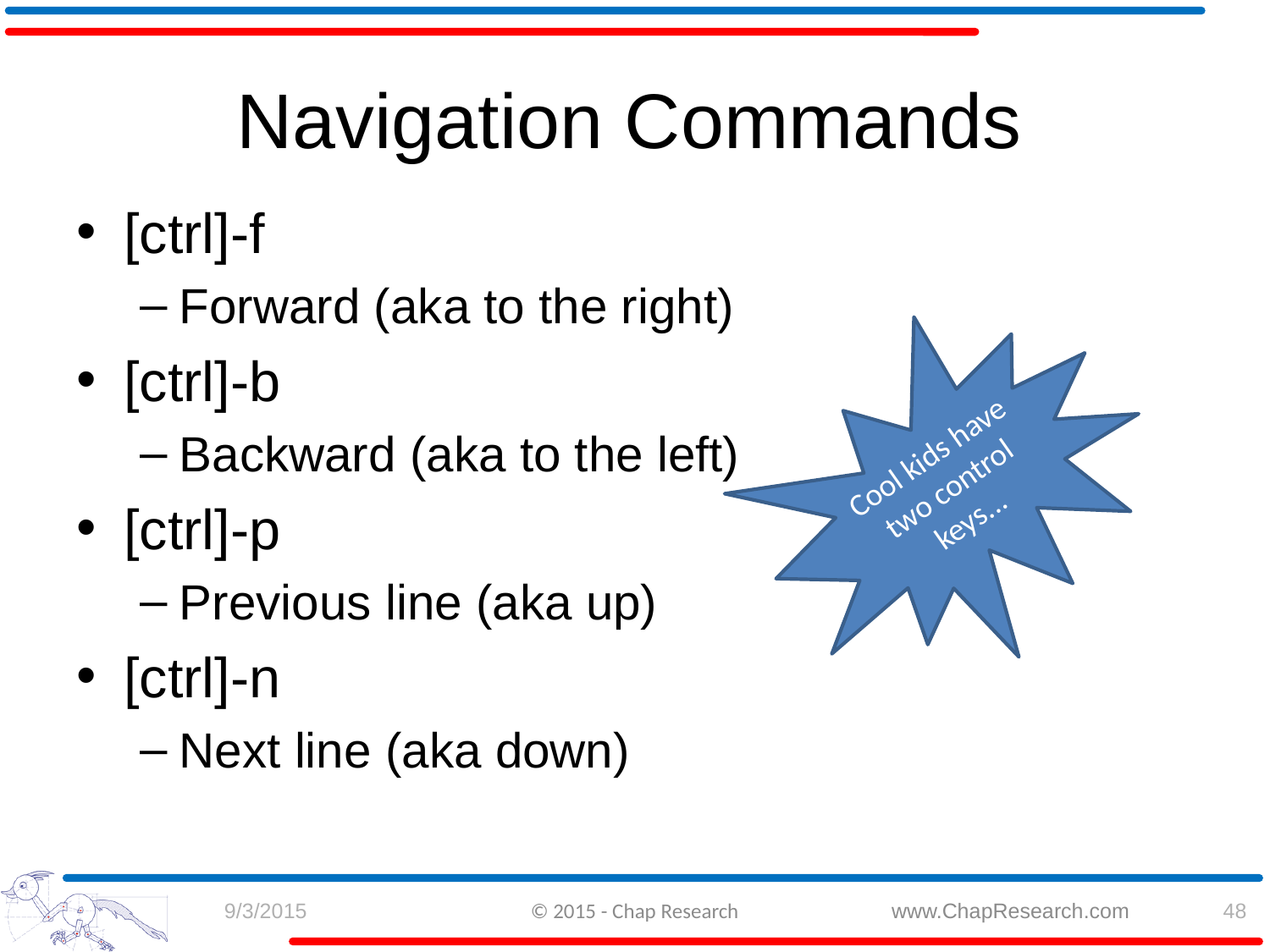

# Navigation Commands
[ctrl]-f
Forward (aka to the right)
[ctrl]-b
Backward (aka to the left)
[ctrl]-p
Previous line (aka up)
[ctrl]-n
Next line (aka down)
Cool kids have two control keys...
9/3/2015
© 2015 - Chap Research
48